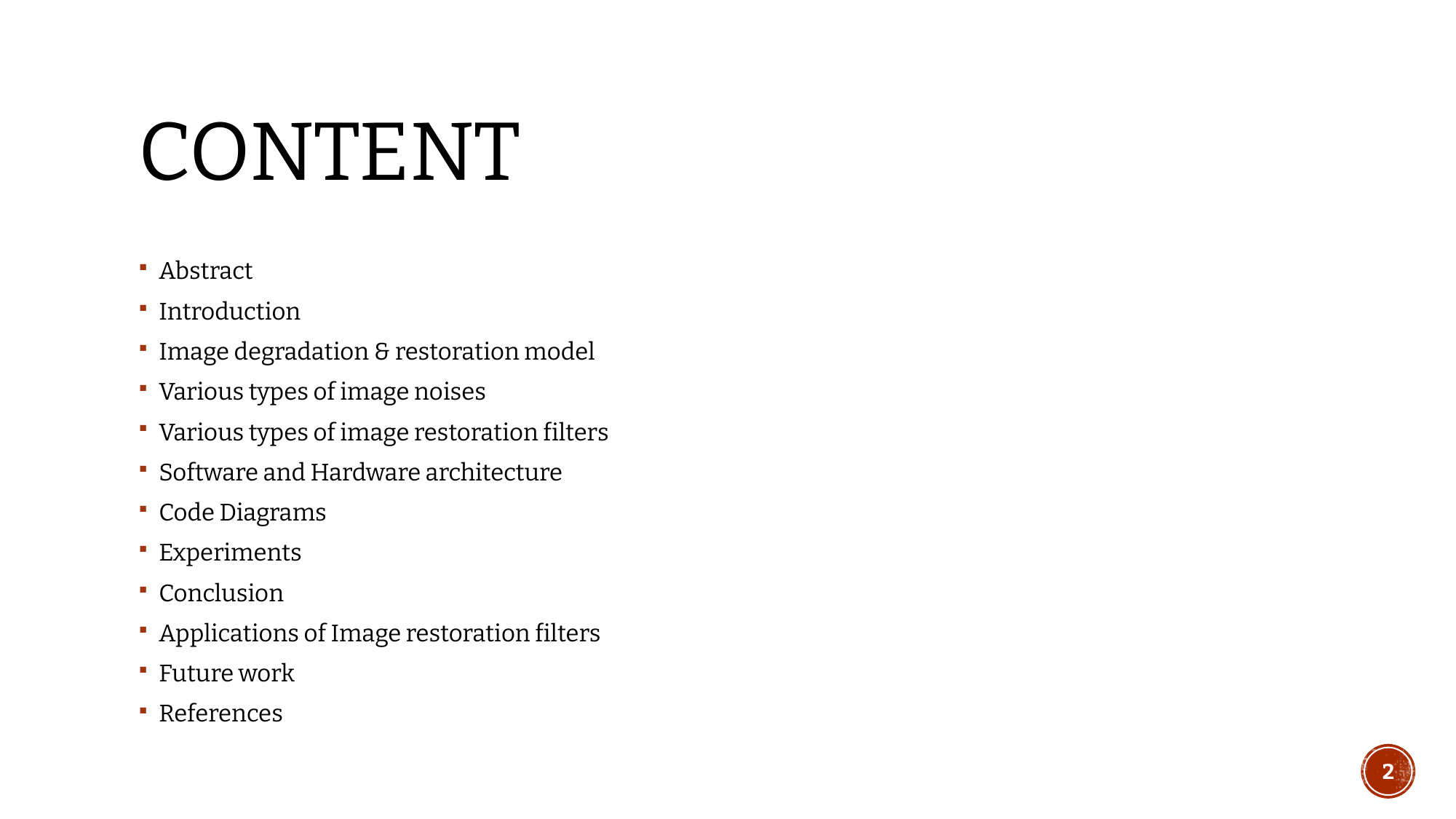

# Content
Abstract
Introduction
Image degradation & restoration model
Various types of image noises
Various types of image restoration filters
Software and Hardware architecture
Code Diagrams
Experiments
Conclusion
Applications of Image restoration filters
Future work
References

2